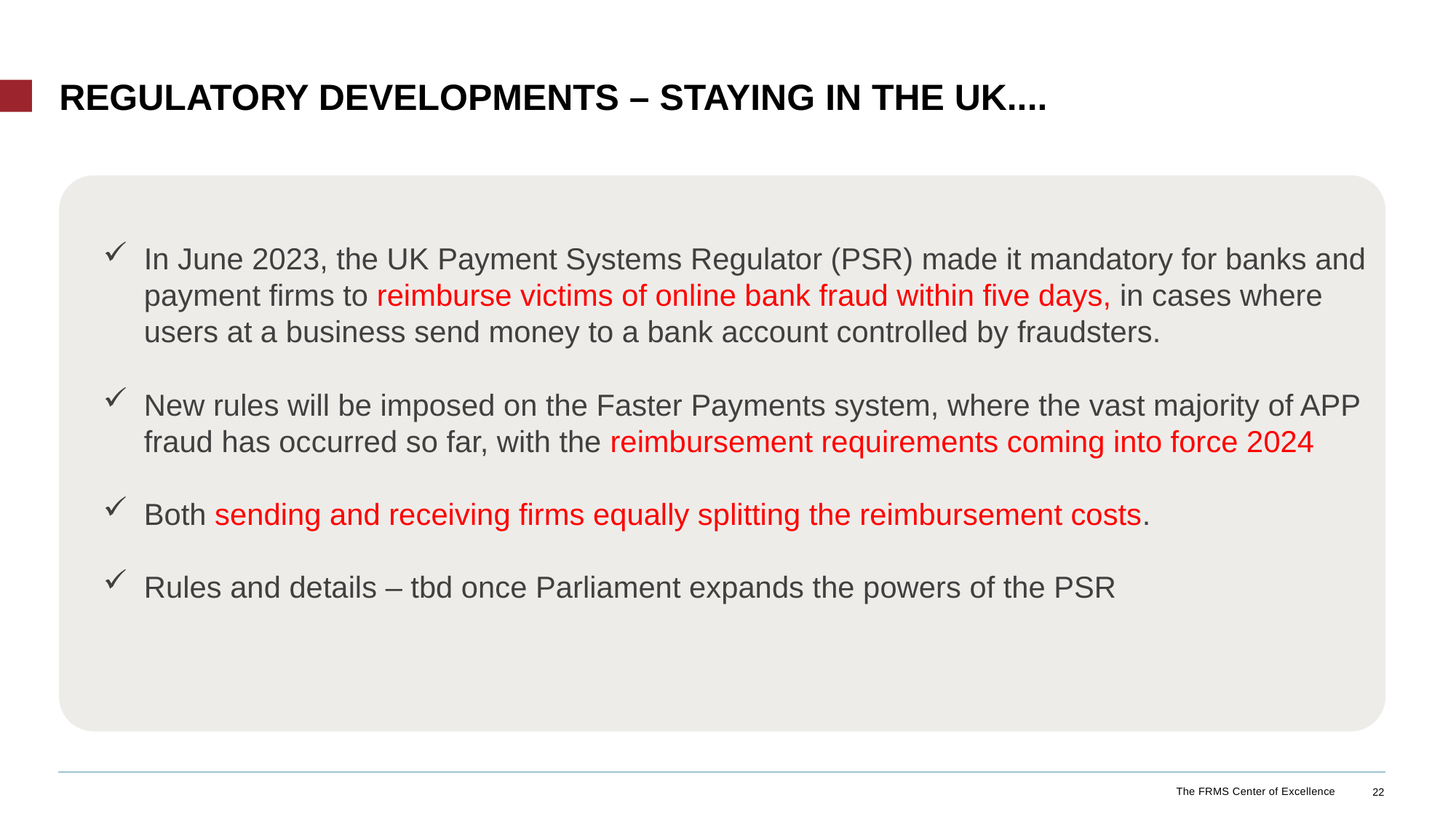

# Regulatory developments – staying in the UK....

In June 2023, the UK Payment Systems Regulator (PSR) made it mandatory for banks and payment firms to reimburse victims of online bank fraud within five days, in cases where users at a business send money to a bank account controlled by fraudsters.

New rules will be imposed on the Faster Payments system, where the vast majority of APP fraud has occurred so far, with the reimbursement requirements coming into force 2024

Both sending and receiving firms equally splitting the reimbursement costs.

Rules and details – tbd once Parliament expands the powers of the PSR

The FRMS Center of Excellence
22